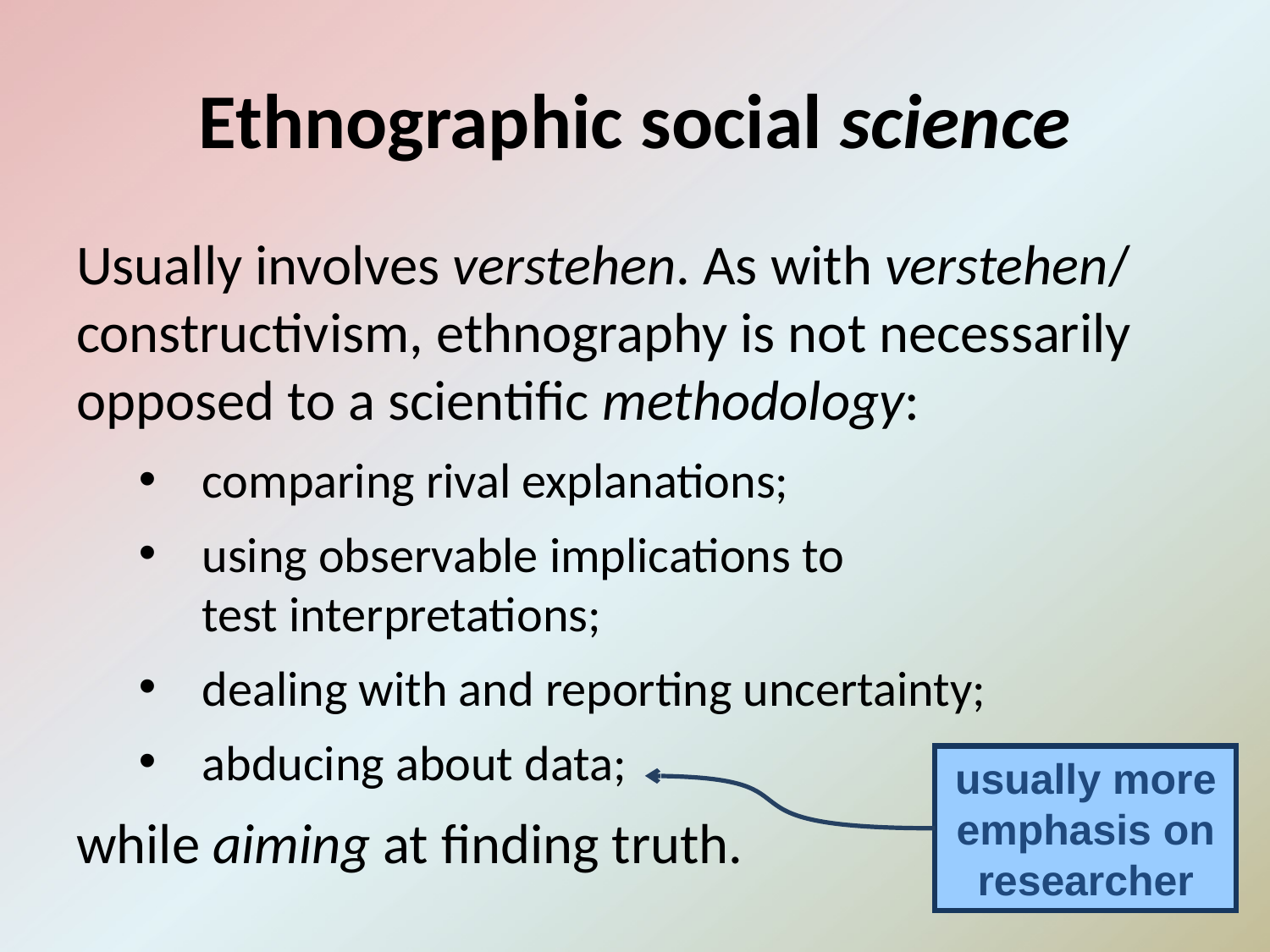

# Ethnographic social science
Usually involves verstehen. As with verstehen/
constructivism, ethnography is not necessarily opposed to a scientific methodology:
comparing rival explanations;
using observable implications to
test interpretations;
dealing with and reporting uncertainty;
abducing about data;
while aiming at finding truth.
usually more emphasis on researcher